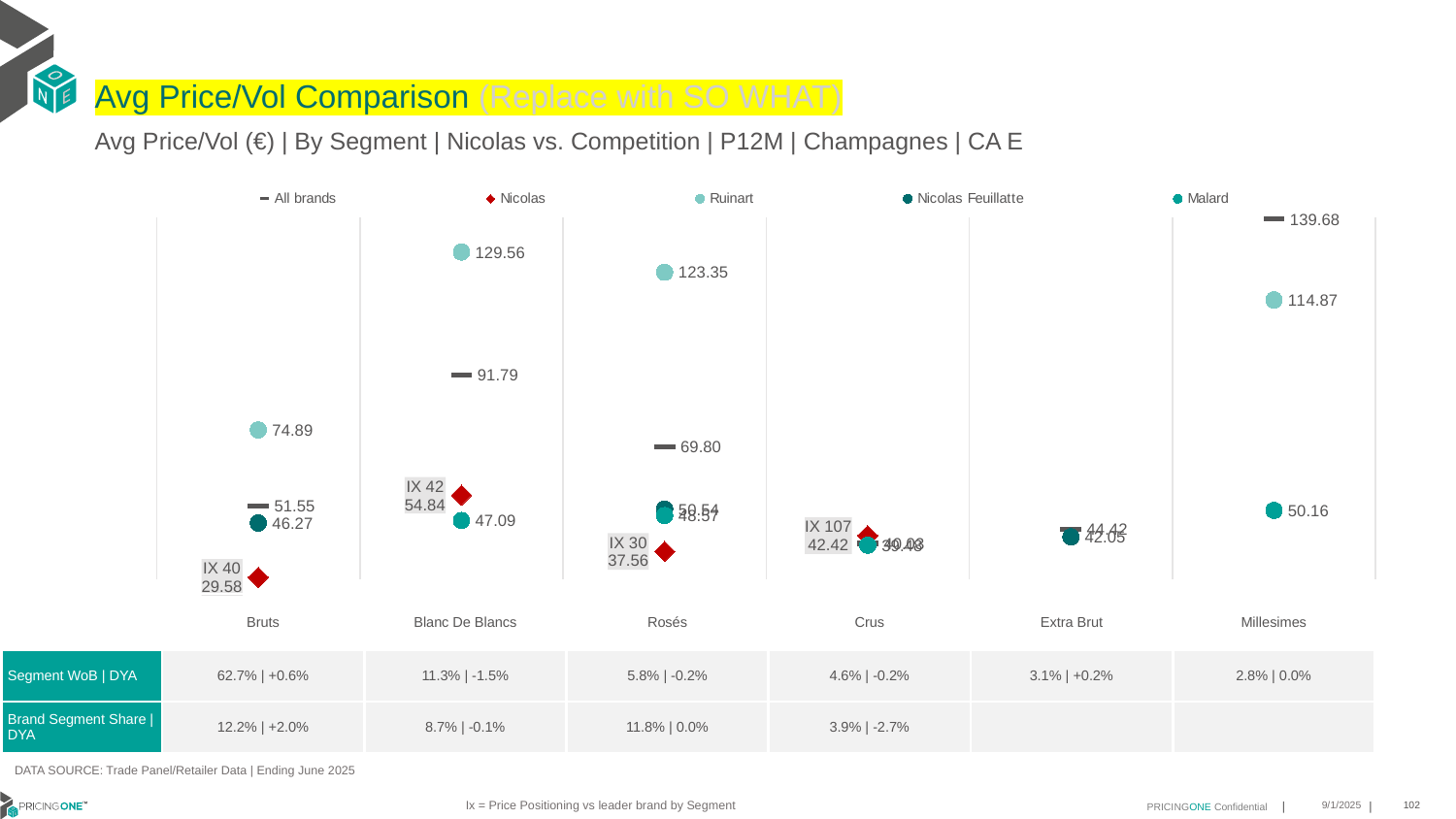

# Avg Price/Vol Comparison (Replace with SO WHAT)
Avg Price/Vol (€) | By Segment | Nicolas vs. Competition | P12M | Champagnes | CA E

### Chart

| Category | All brands | Nicolas | Ruinart | Nicolas Feuillatte | Malard |
|---|---|---|---|---|---|
| IX 40 | 51.55 | 29.58 | 74.89 | 46.27 | None |
| IX 42 | 91.79 | 54.84 | 129.56 | None | 47.09 |
| IX 30 | 69.8 | 37.56 | 123.35 | 50.54 | 48.57 |
| IX 107 | 40.03 | 42.42 | None | None | 39.48 |
| None | 44.42 | None | None | 42.05 | None |
| None | 139.68 | None | 114.87 | None | 50.16 |
|  | Bruts | Blanc De Blancs | Rosés | Crus | Extra Brut | Millesimes |
| --- | --- | --- | --- | --- | --- | --- |
| Segment WoB | DYA | 62.7% | +0.6% | 11.3% | -1.5% | 5.8% | -0.2% | 4.6% | -0.2% | 3.1% | +0.2% | 2.8% | 0.0% |
| Brand Segment Share | DYA | 12.2% | +2.0% | 8.7% | -0.1% | 11.8% | 0.0% | 3.9% | -2.7% |  |  |
DATA SOURCE: Trade Panel/Retailer Data | Ending June 2025
Ix = Price Positioning vs leader brand by Segment
9/1/2025
102